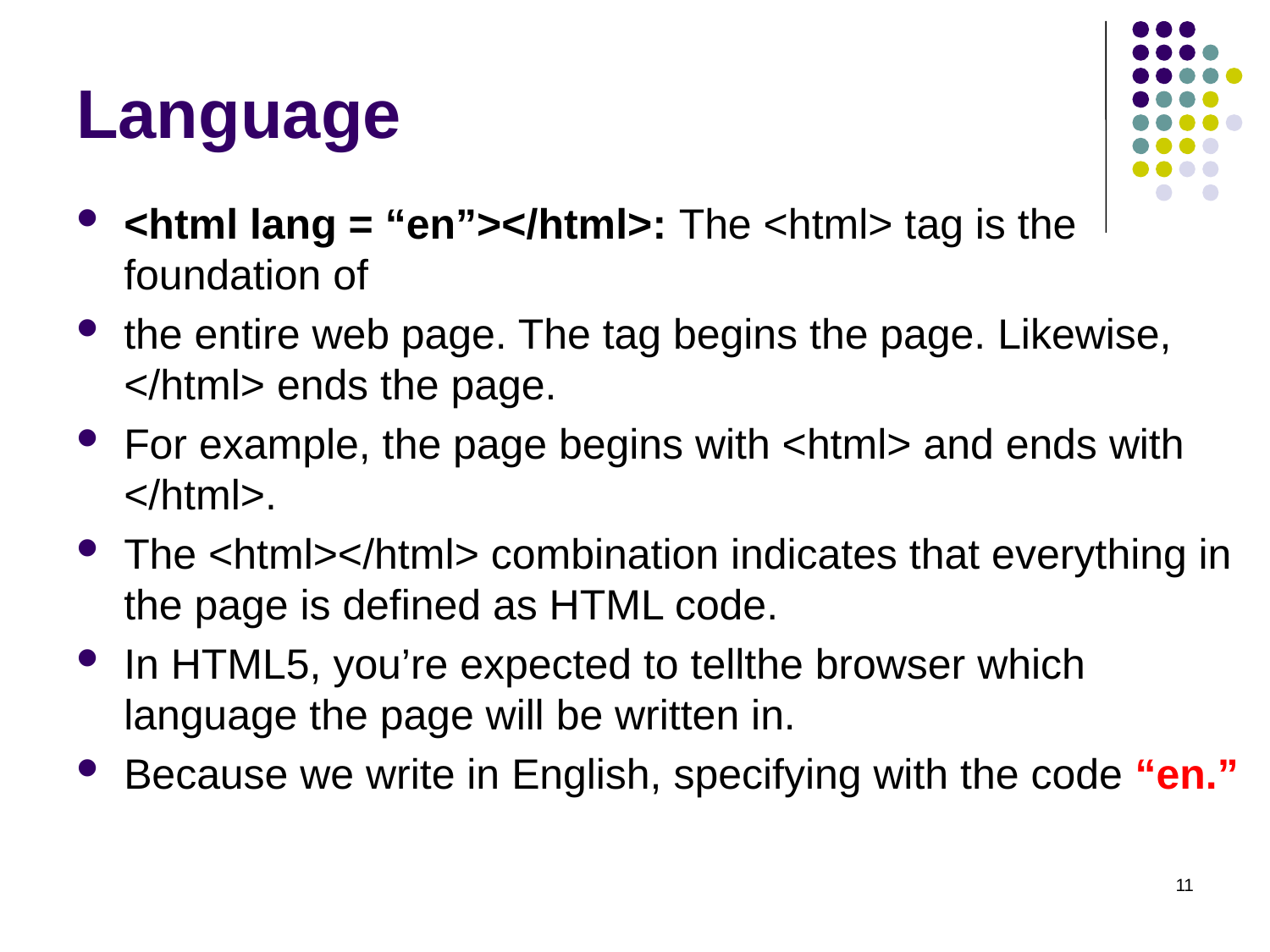

# Language
<html lang = “en”></html>: The <html> tag is the foundation of
the entire web page. The tag begins the page. Likewise, </html> ends the page.
For example, the page begins with <html> and ends with </html>.
The <html></html> combination indicates that everything in the page is defined as HTML code.
In HTML5, you’re expected to tellthe browser which language the page will be written in.
Because we write in English, specifying with the code “en.”
11